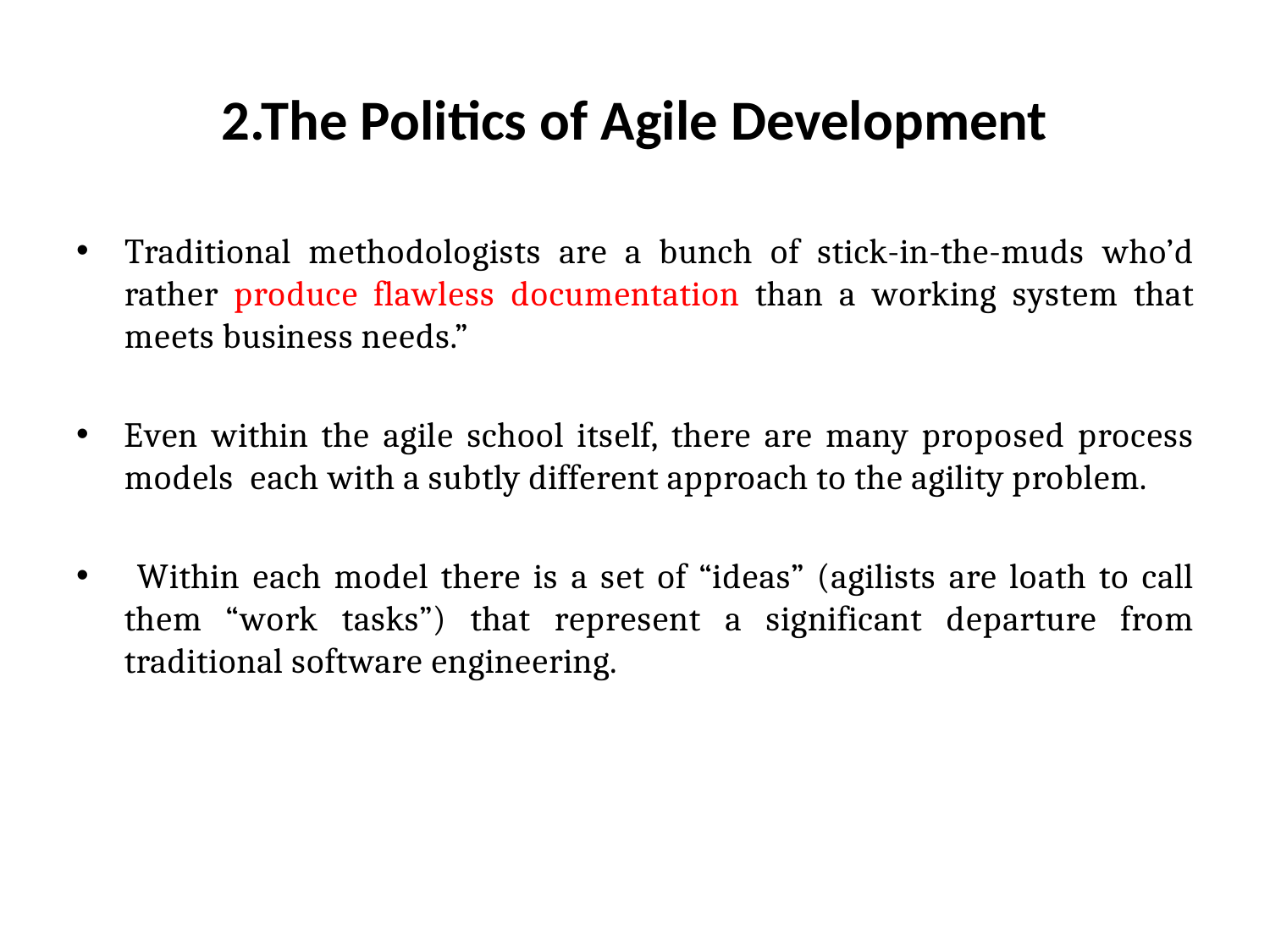

# 2.The Politics of Agile Development
Traditional methodologists are a bunch of stick-in-the-muds who’d rather produce flawless documentation than a working system that meets business needs.”

Even within the agile school itself, there are many proposed process models  each with a subtly different approach to the agility problem.

 Within each model there is a set of “ideas” (agilists are loath to call them “work tasks”) that represent a significant departure from traditional software engineering.